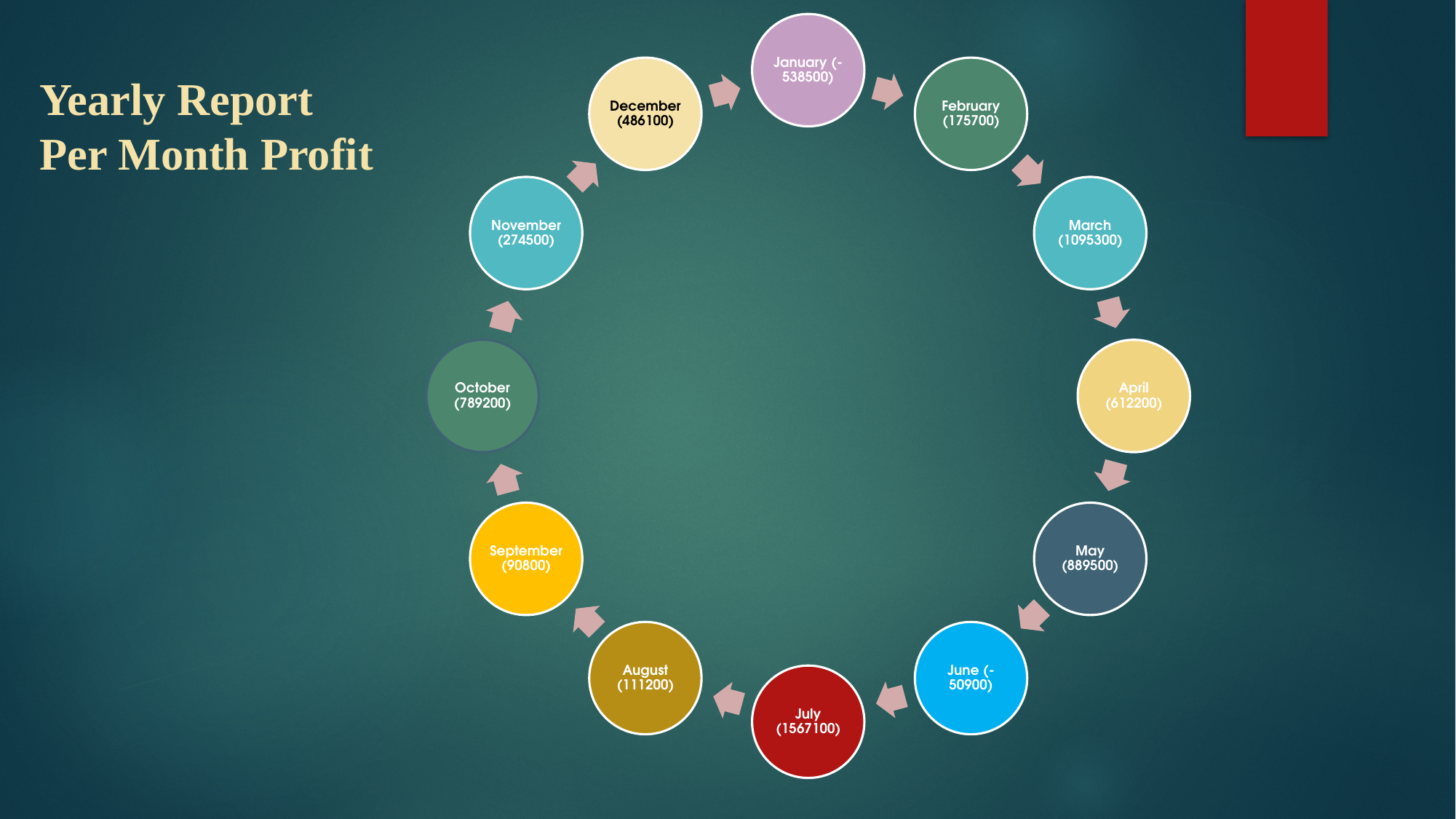

January (-538500)

February (175700)

March (1095300)

April (612200)

May (889500)

June (-50900)

July (1567100)

August (111200)

September (90800)

October (789200)

November (274500)

December (486100)

Yearly Report
Per Month Profit